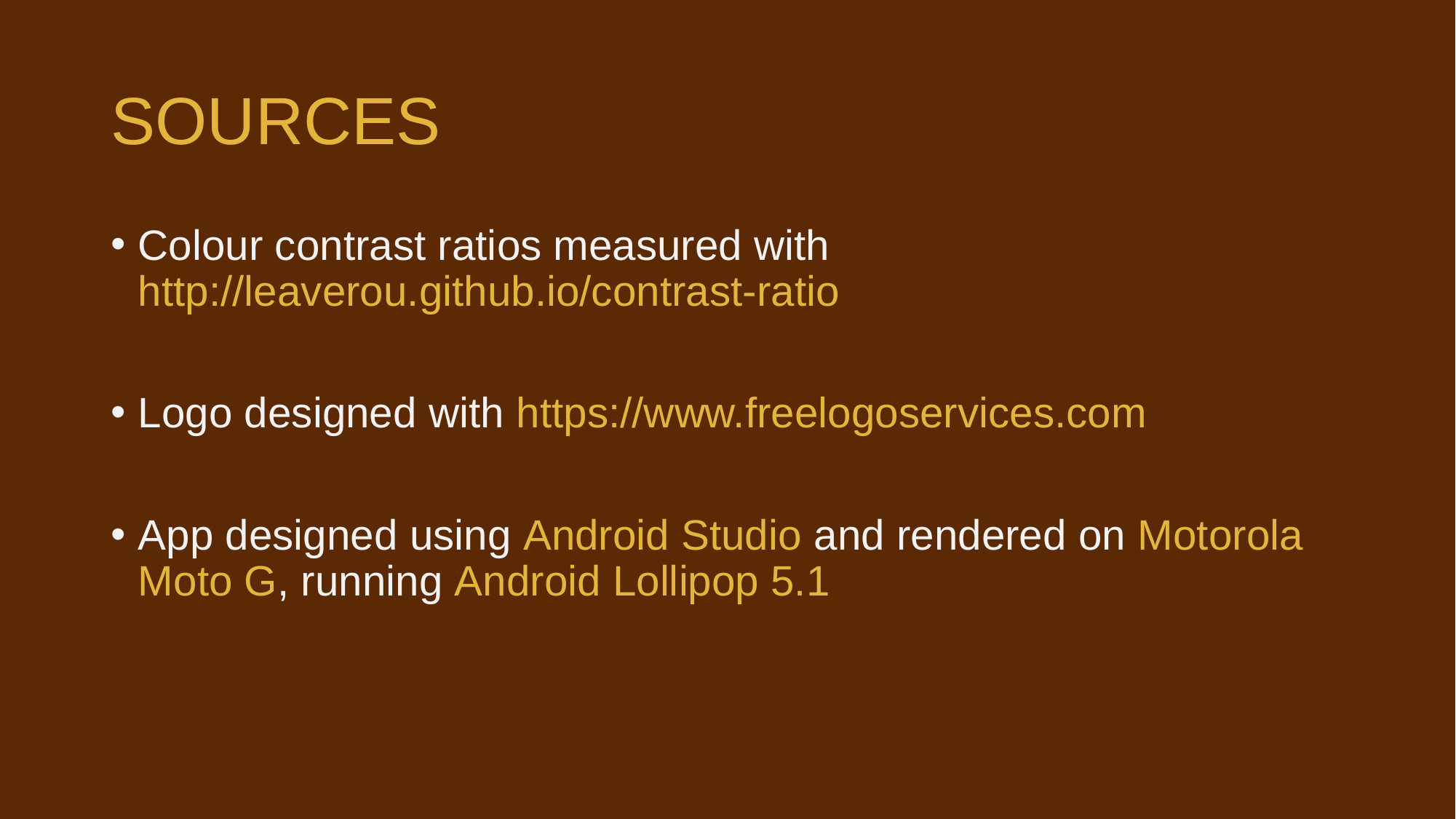

# SOURCES
Colour contrast ratios measured with http://leaverou.github.io/contrast-ratio

Logo designed with https://www.freelogoservices.com

App designed using Android Studio and rendered on Motorola Moto G, running Android Lollipop 5.1